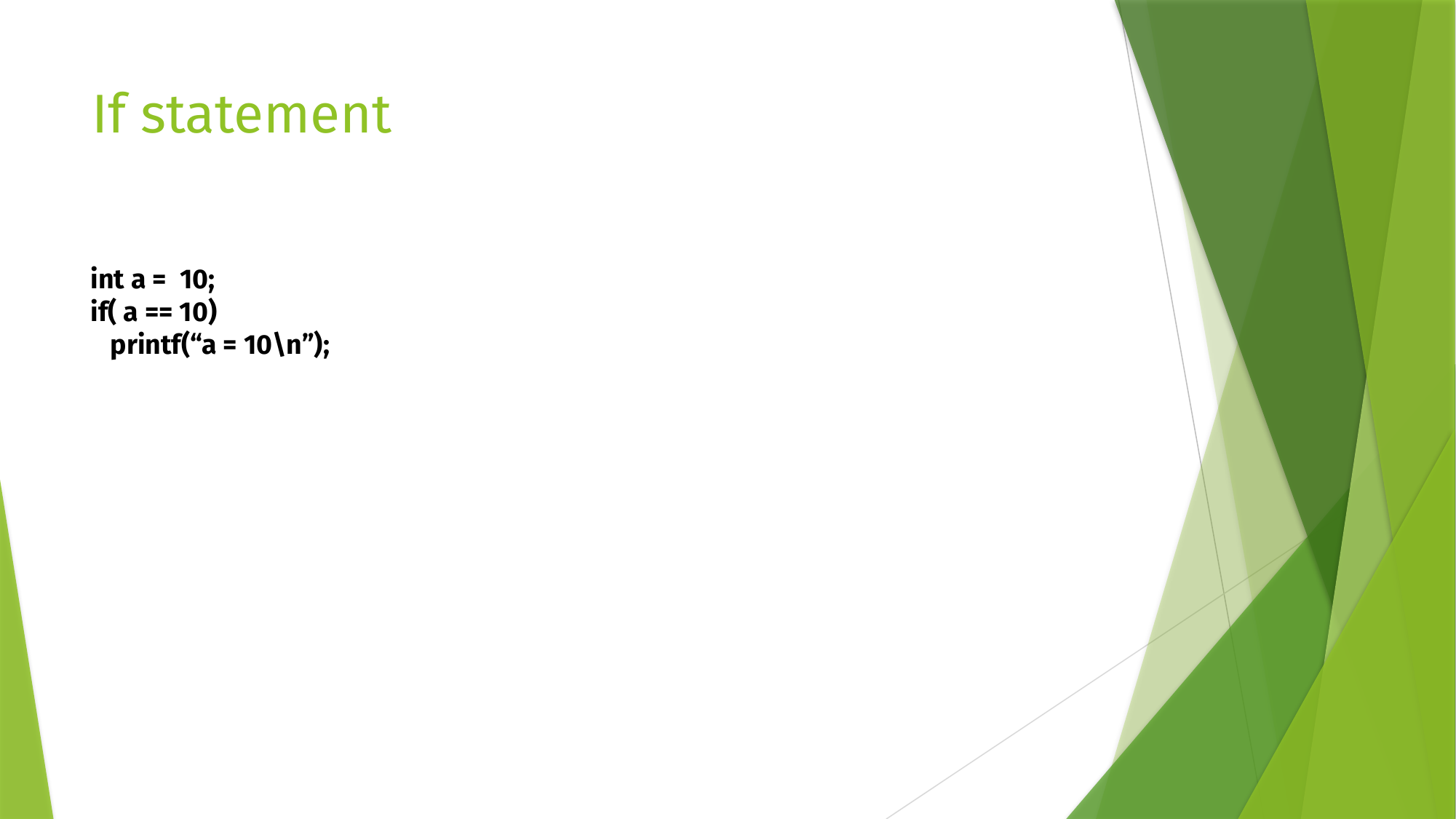

# If statement
| int a = 10; if( a == 10) printf(“a = 10\n”); |
| --- |